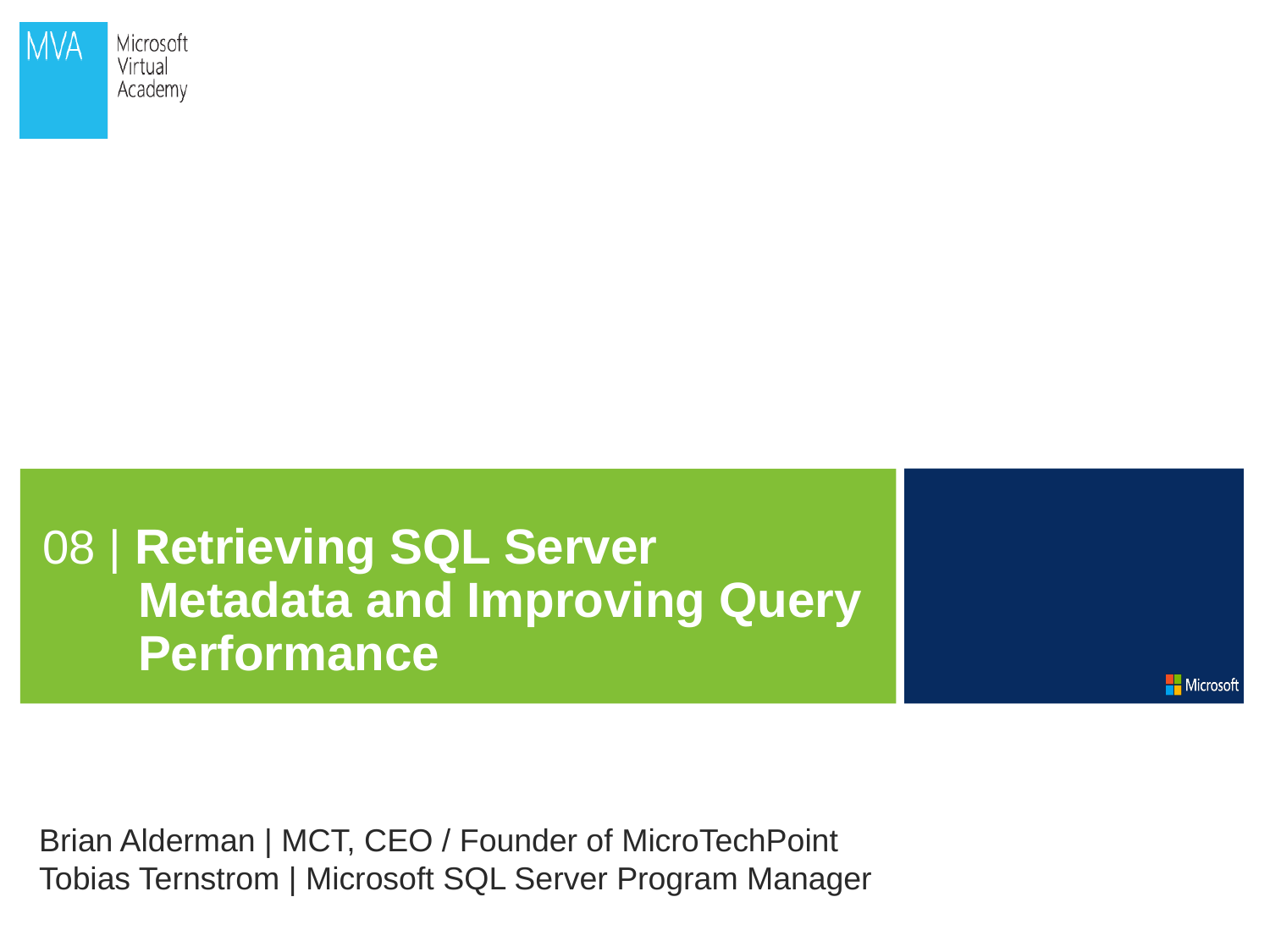

08 | Retrieving SQL Server Metadata and Improving Query Performance
Brian Alderman | MCT, CEO / Founder of MicroTechPoint
Tobias Ternstrom | Microsoft SQL Server Program Manager